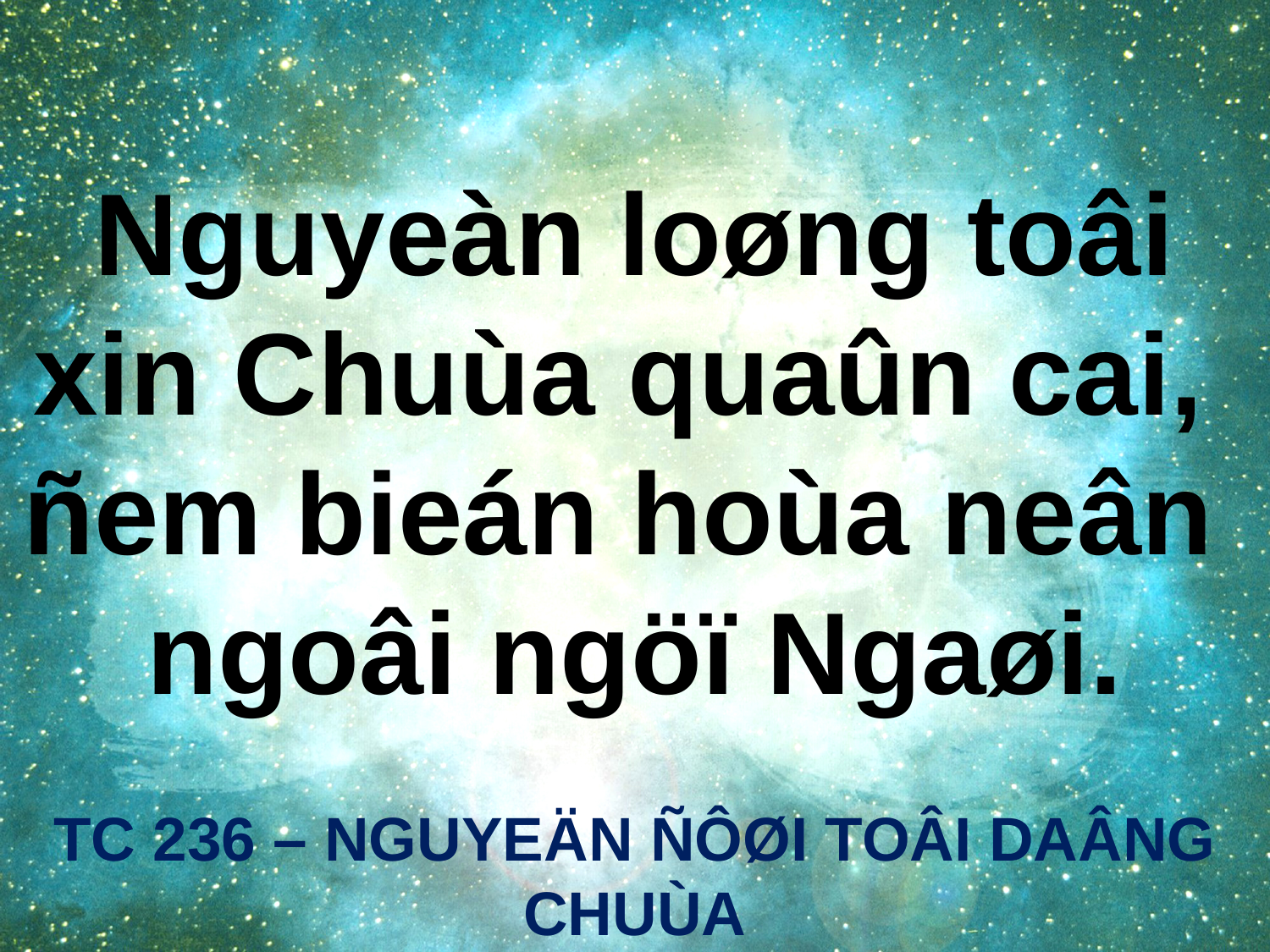

Nguyeàn loøng toâi
xin Chuùa quaûn cai,
ñem bieán hoùa neân
ngoâi ngöï Ngaøi.
TC 236 – NGUYEÄN ÑÔØI TOÂI DAÂNG CHUÙA